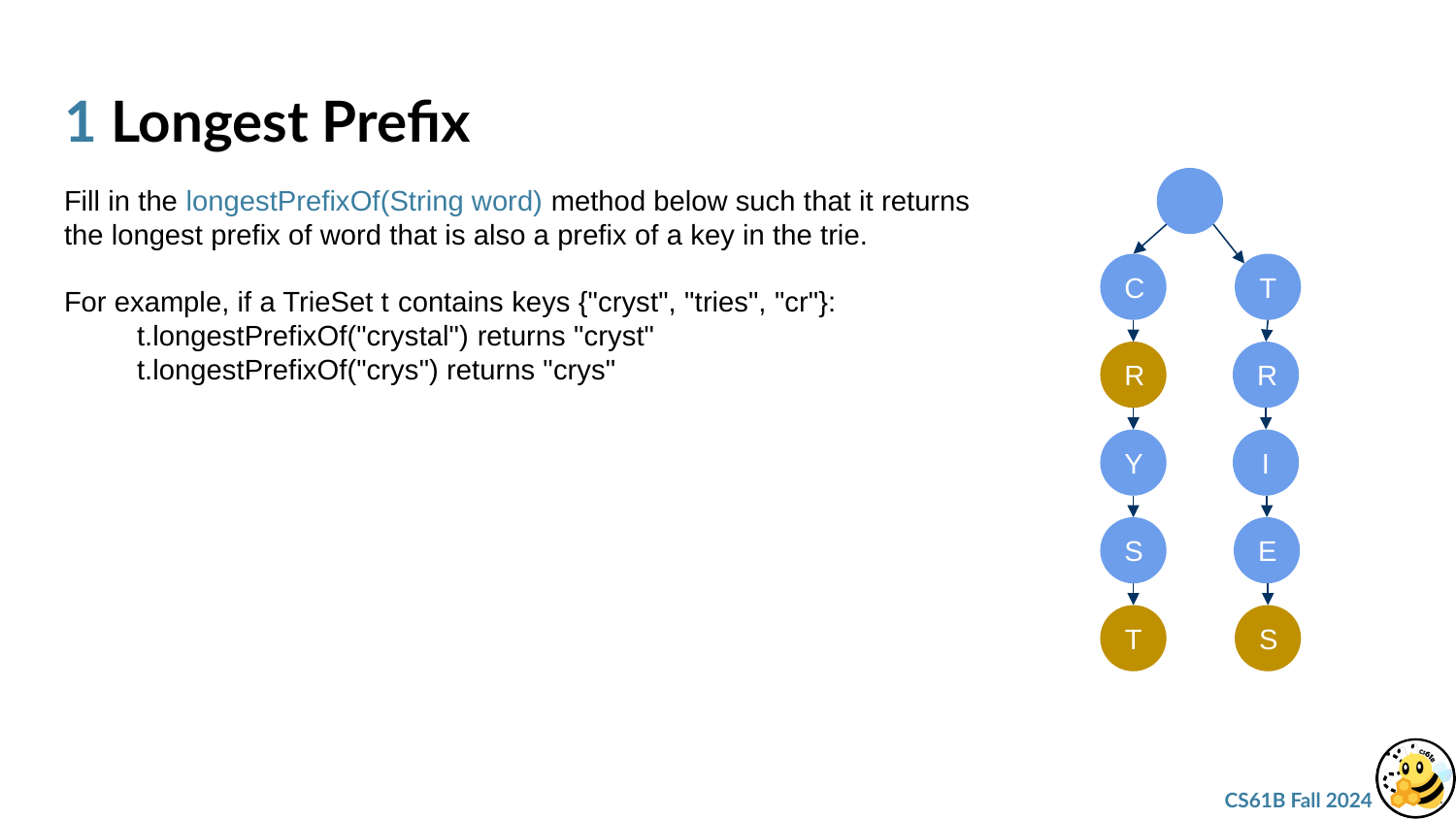

# 1 Longest Prefix
Fill in the longestPrefixOf(String word) method below such that it returns the longest prefix of word that is also a prefix of a key in the trie.

For example, if a TrieSet t contains keys {"cryst", "tries", "cr"}:
t.longestPrefixOf("crystal") returns "cryst"
t.longestPrefixOf("crys") returns "crys"

T
C
R
R
Y
I
S
E
S
T